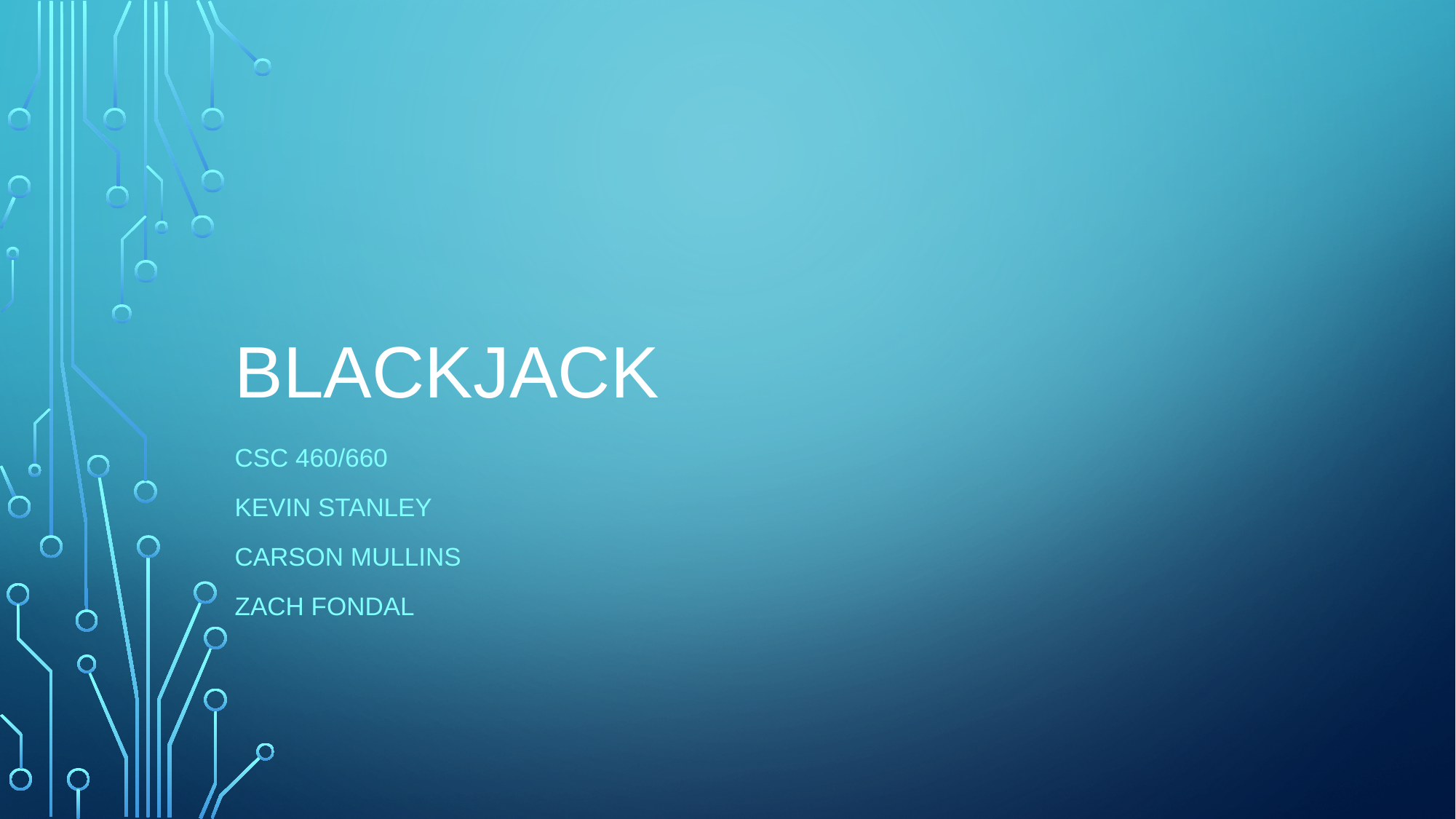

# Blackjack
CSC 460/660
Kevin Stanley
Carson Mullins
Zach Fondal